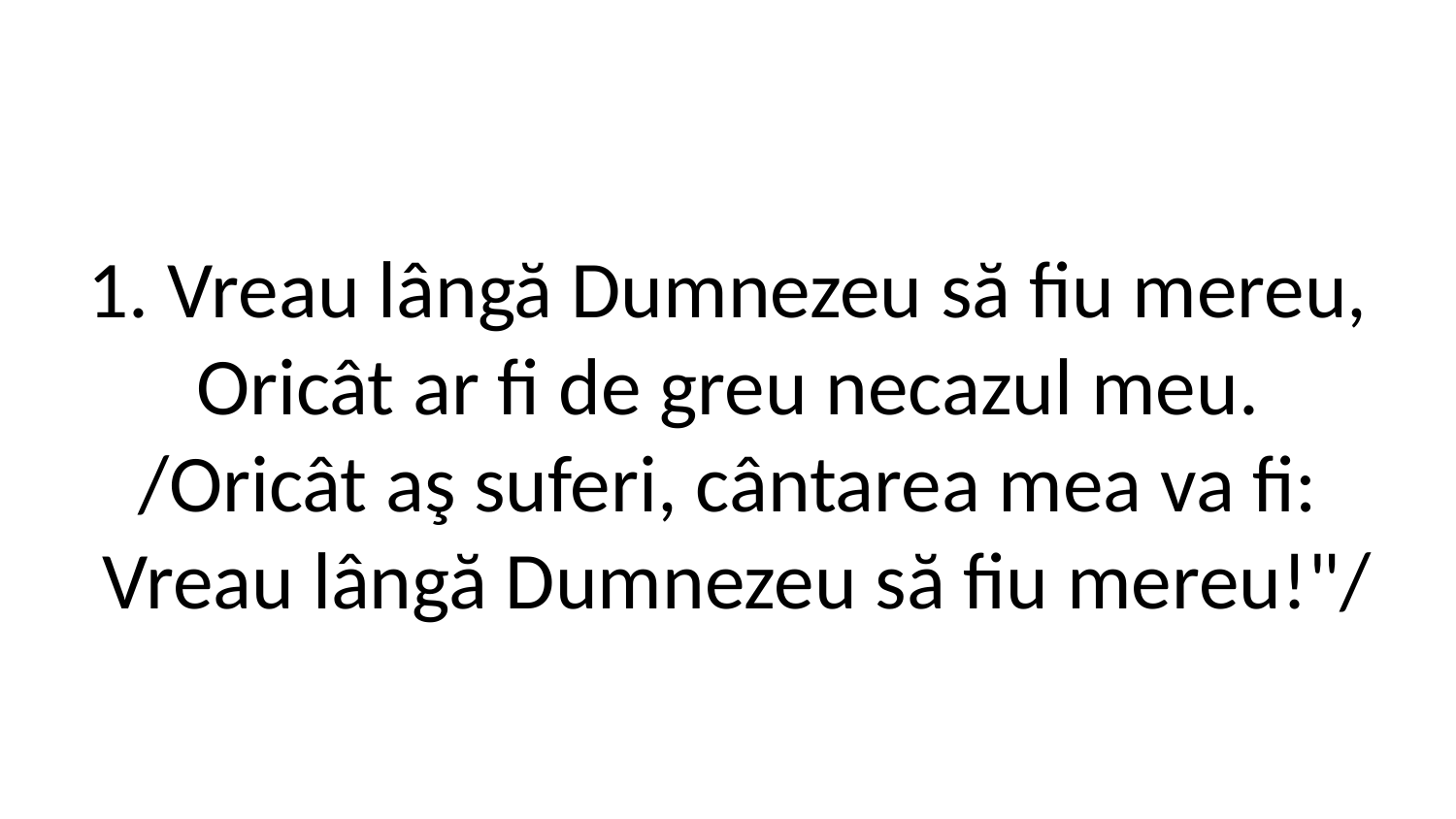

1. Vreau lângă Dumnezeu să fiu mereu,
Oricât ar fi de greu necazul meu.
/Oricât aş suferi, cântarea mea va fi:
 Vreau lângă Dumnezeu să fiu mereu!"/